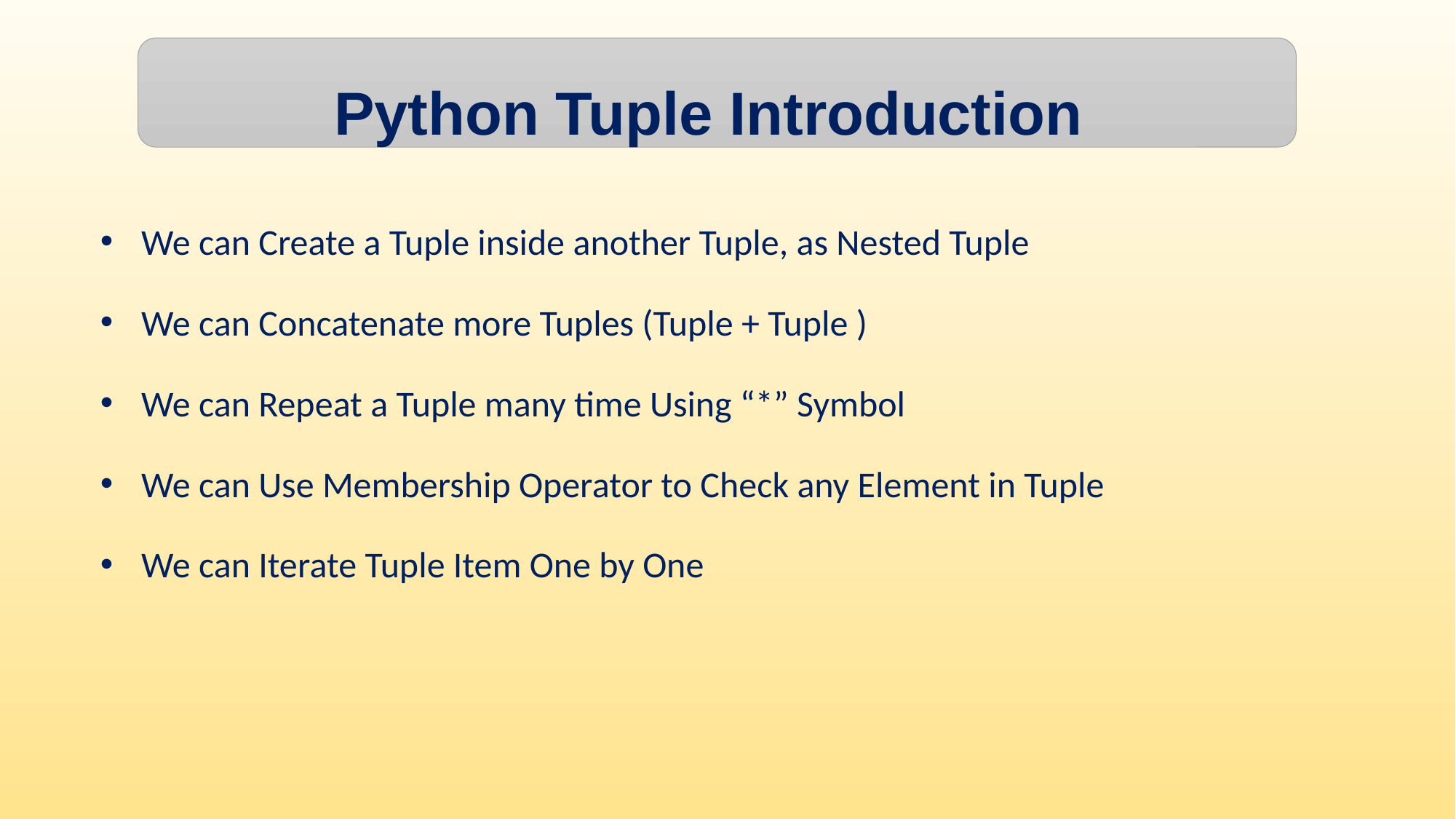

Python Tuple Introduction
We can Create a Tuple inside another Tuple, as Nested Tuple
We can Concatenate more Tuples (Tuple + Tuple )
We can Repeat a Tuple many time Using “*” Symbol
We can Use Membership Operator to Check any Element in Tuple
We can Iterate Tuple Item One by One